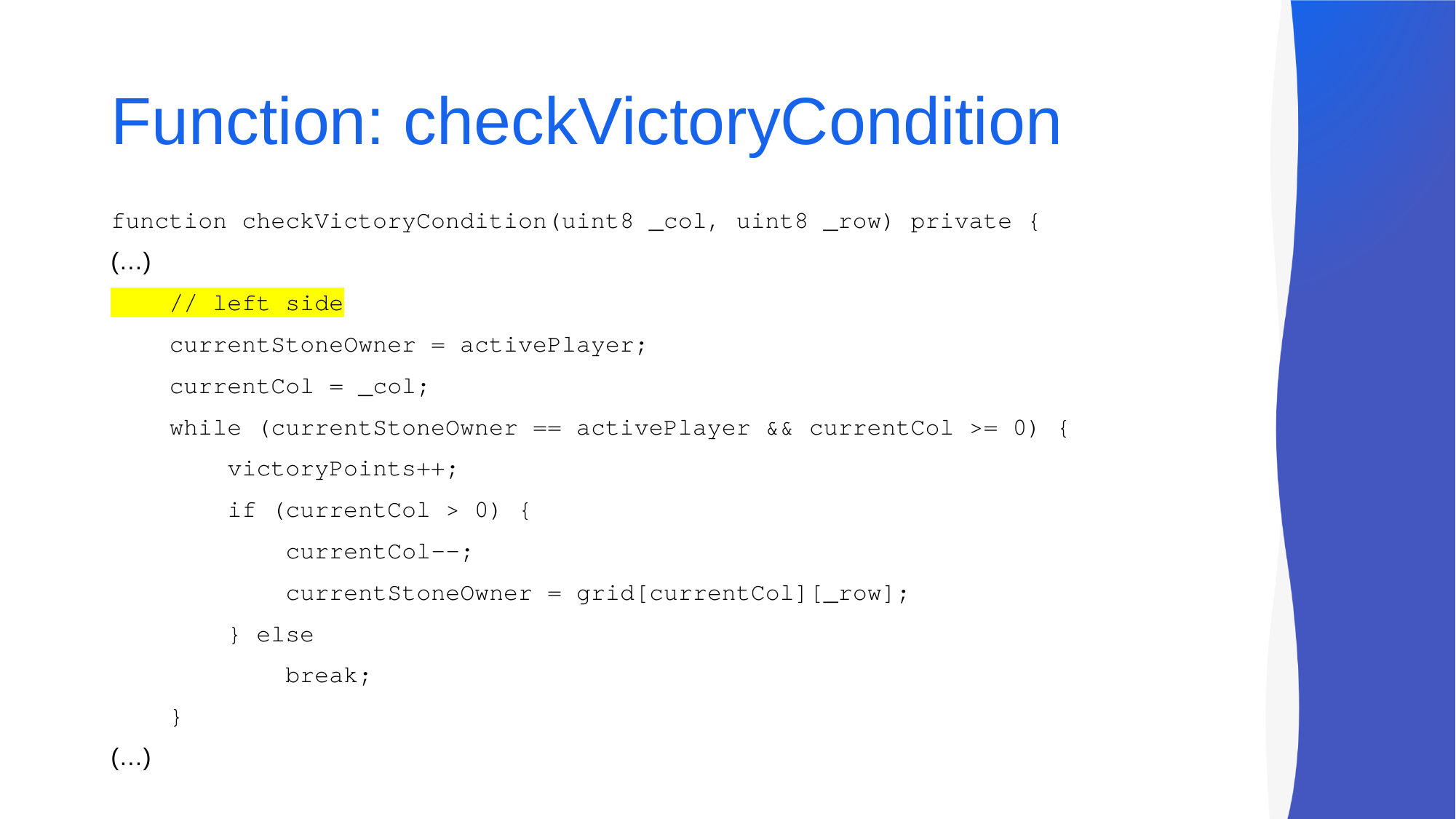

# Function: checkVictoryCondition
function checkVictoryCondition(uint8 _col, uint8 _row) private {
(…)
    // left side
    currentStoneOwner = activePlayer;
    currentCol = _col;
    while (currentStoneOwner == activePlayer && currentCol >= 0) {
        victoryPoints++;
        if (currentCol > 0) {
            currentCol--;
            currentStoneOwner = grid[currentCol][_row];
        } else
            break;
    }
(…)